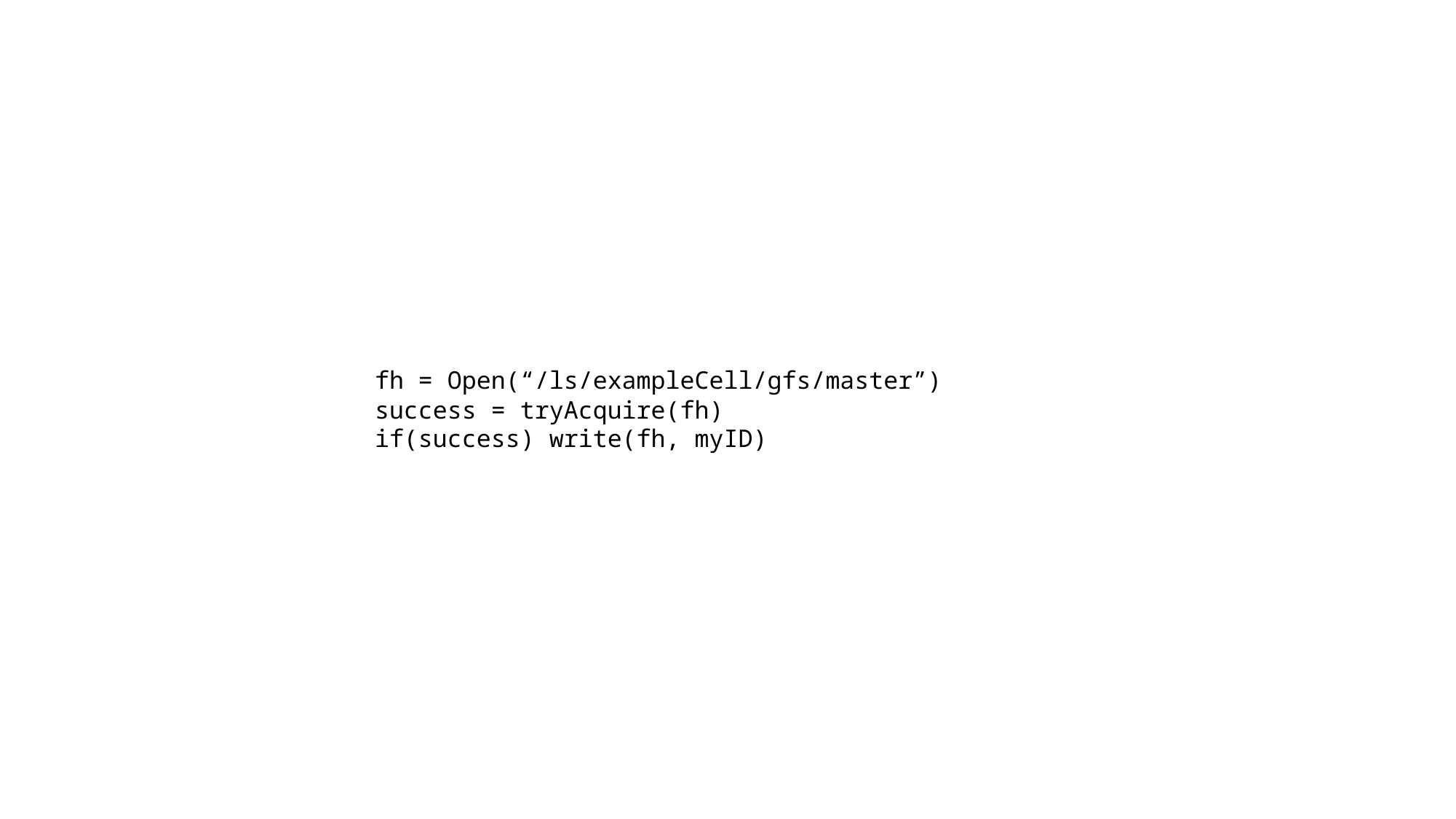

fh = Open(“/ls/exampleCell/gfs/master”)
success = tryAcquire(fh)
if(success) write(fh, myID)